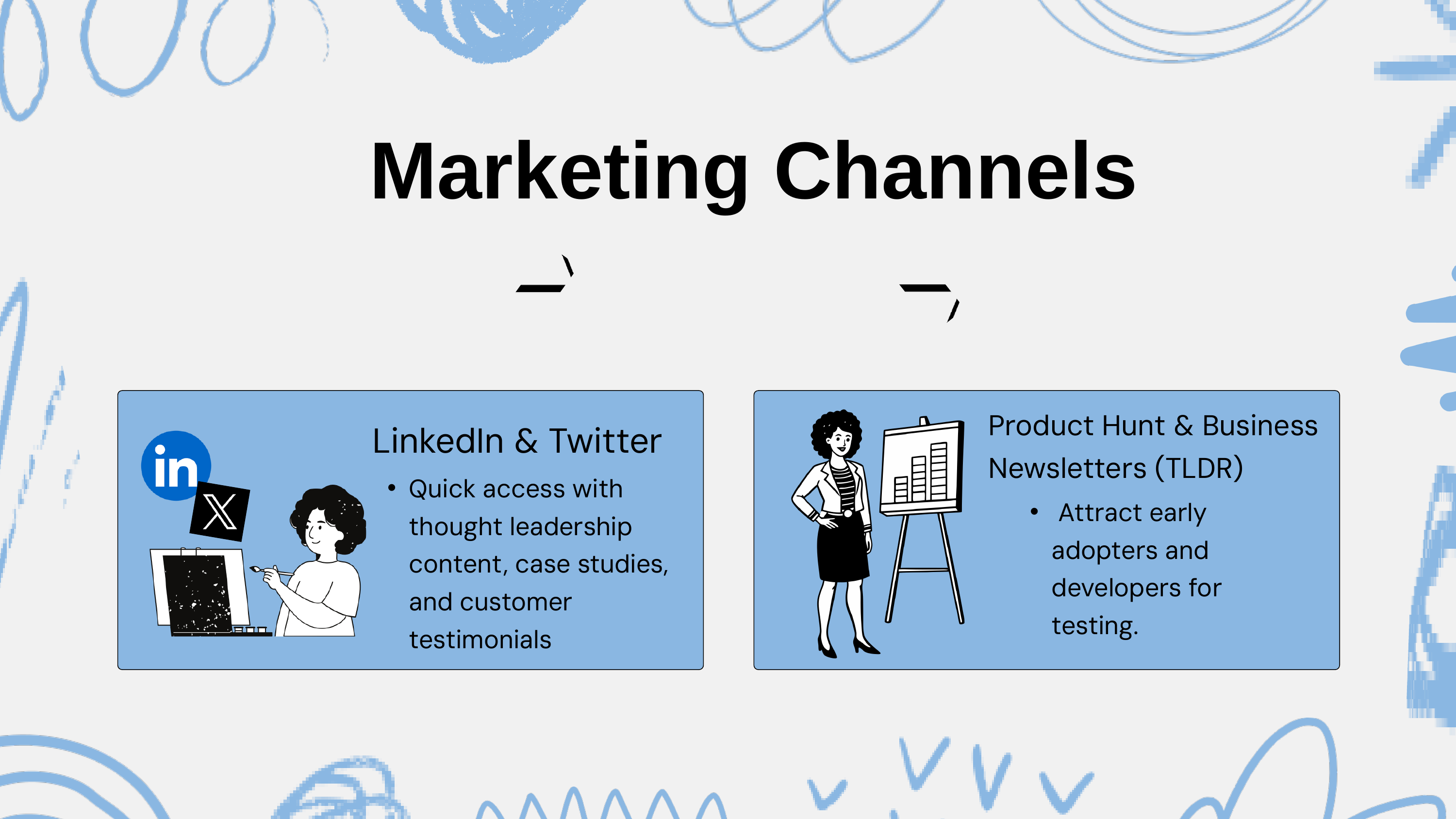

Marketing Channels

Product Hunt & Business Newsletters (TLDR)
LinkedIn & Twitter

Quick access with thought leadership content, case studies, and customer testimonials

 Attract early adopters and developers for testing.